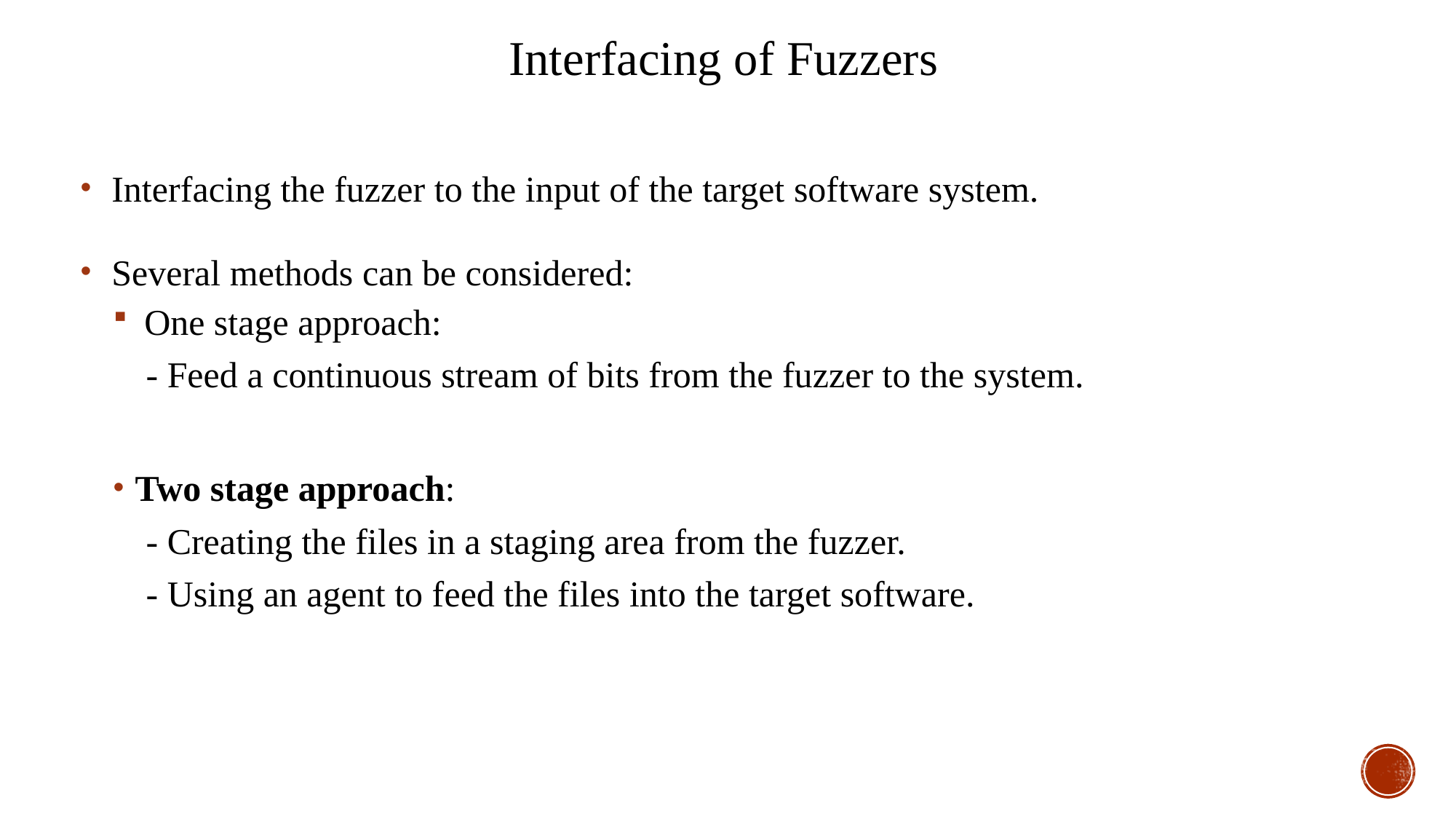

Interfacing of Fuzzers
 Interfacing the fuzzer to the input of the target software system.
 Several methods can be considered:
 One stage approach:
- Feed a continuous stream of bits from the fuzzer to the system.

Two stage approach:
- Creating the files in a staging area from the fuzzer.
- Using an agent to feed the files into the target software.